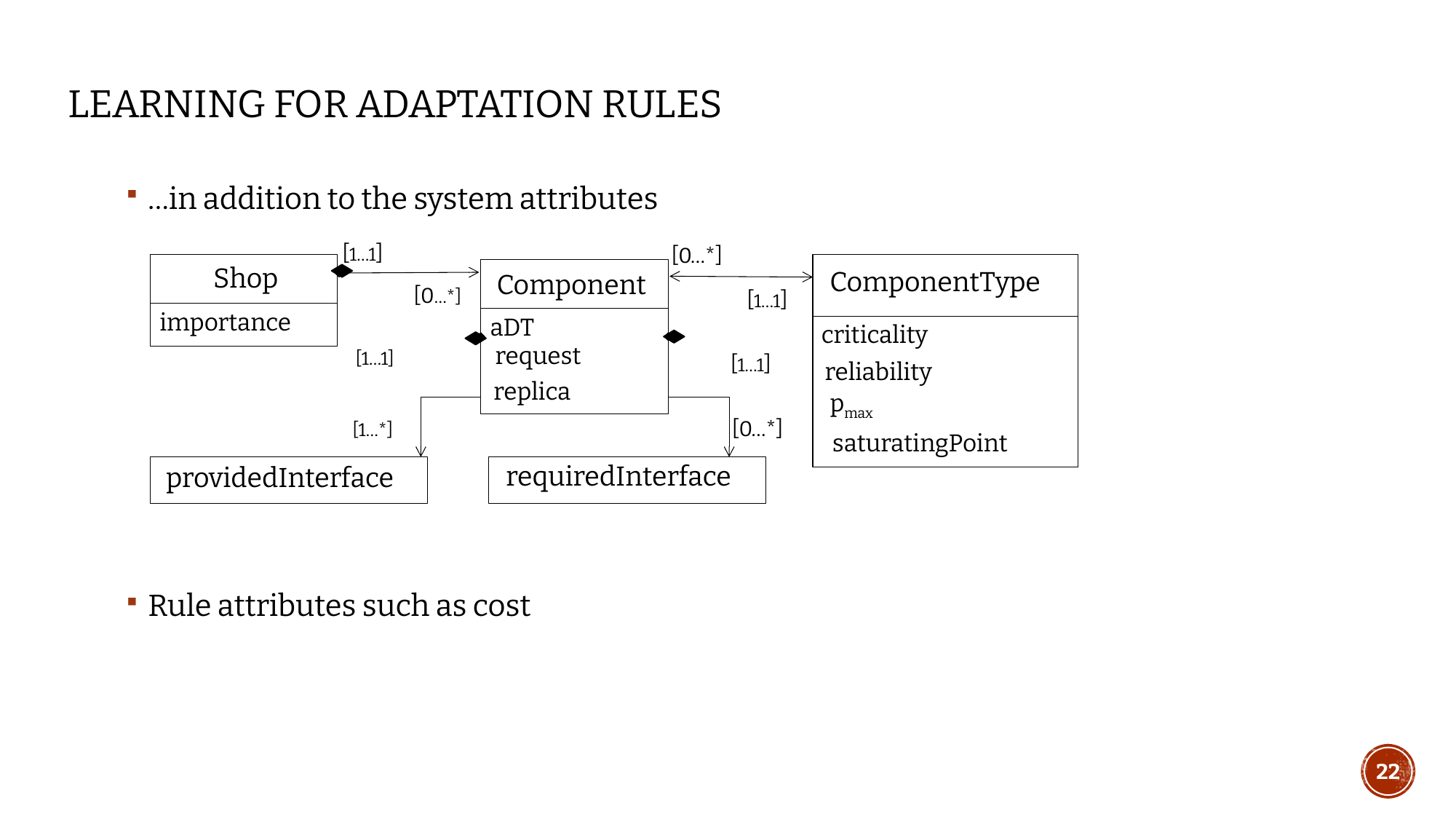

# Learning for adaptation rules
…in addition to the system attributes

Rule attributes such as cost

[1…1]

ComponentType
criticality
reliability

pmax
saturatingPoint

Shop
importance

Component
aDT
request

replica
[0…*]
[1…1]
[0…*]
[1…*]

providedInterface

requiredInterface
[0…*]

[1…1]
[1…1]
22